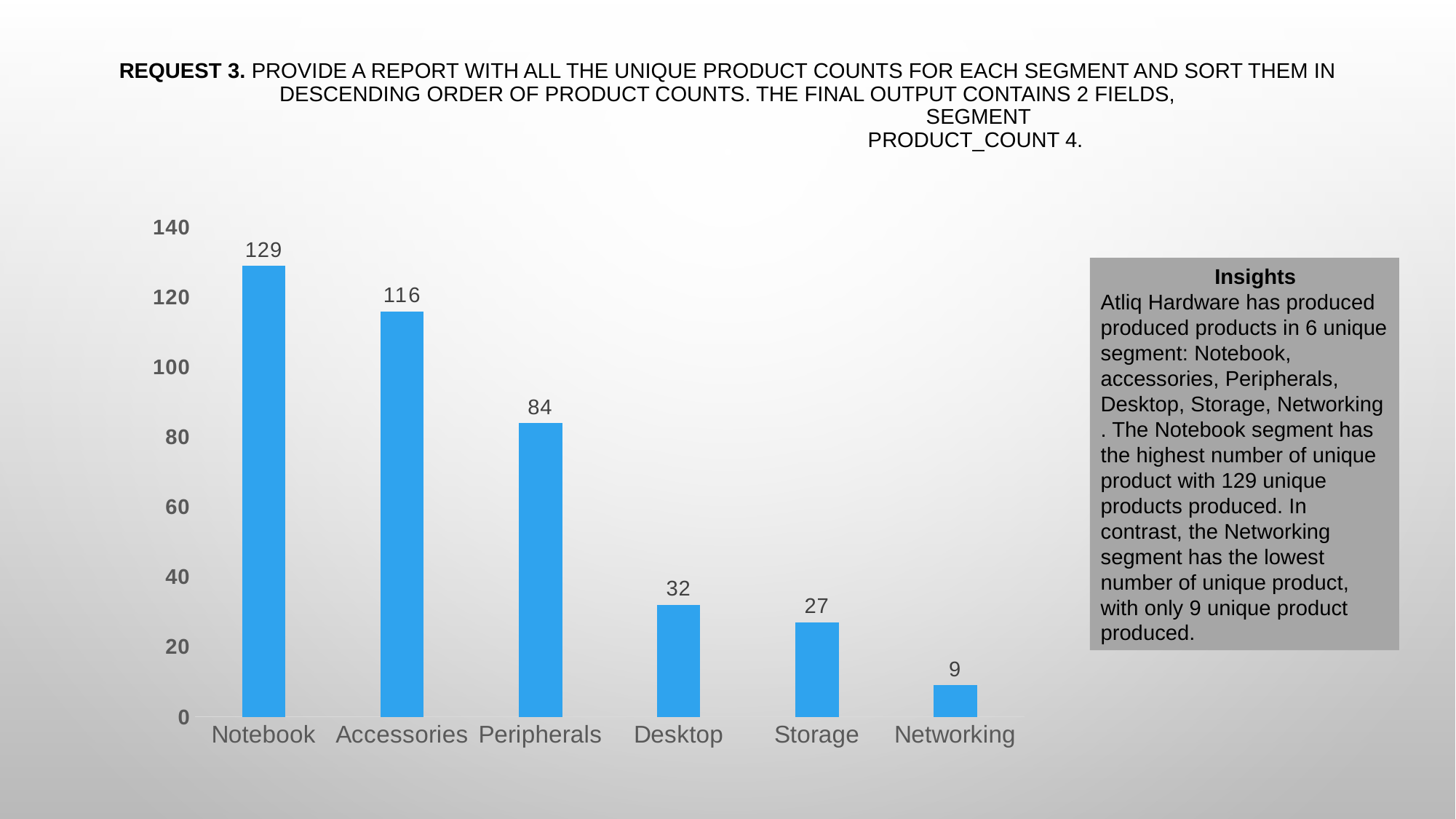

# Request 3. Provide a report with all the unique product counts for each segment and sort them in descending order of product counts. The final output contains 2 fields, segment product_count 4.

### Chart

| Category |  |
|---|---|
| Notebook | 129.0 |
| Accessories | 116.0 |
| Peripherals | 84.0 |
| Desktop | 32.0 |
| Storage | 27.0 |
| Networking | 9.0 |
                   Insights
Atliq Hardware has produced produced products in 6 unique segment: Notebook, accessories, Peripherals, Desktop, Storage, Networking . The Notebook segment has the highest number of unique product with 129 unique products produced. In contrast, the Networking segment has the lowest number of unique product, with only 9 unique product produced.